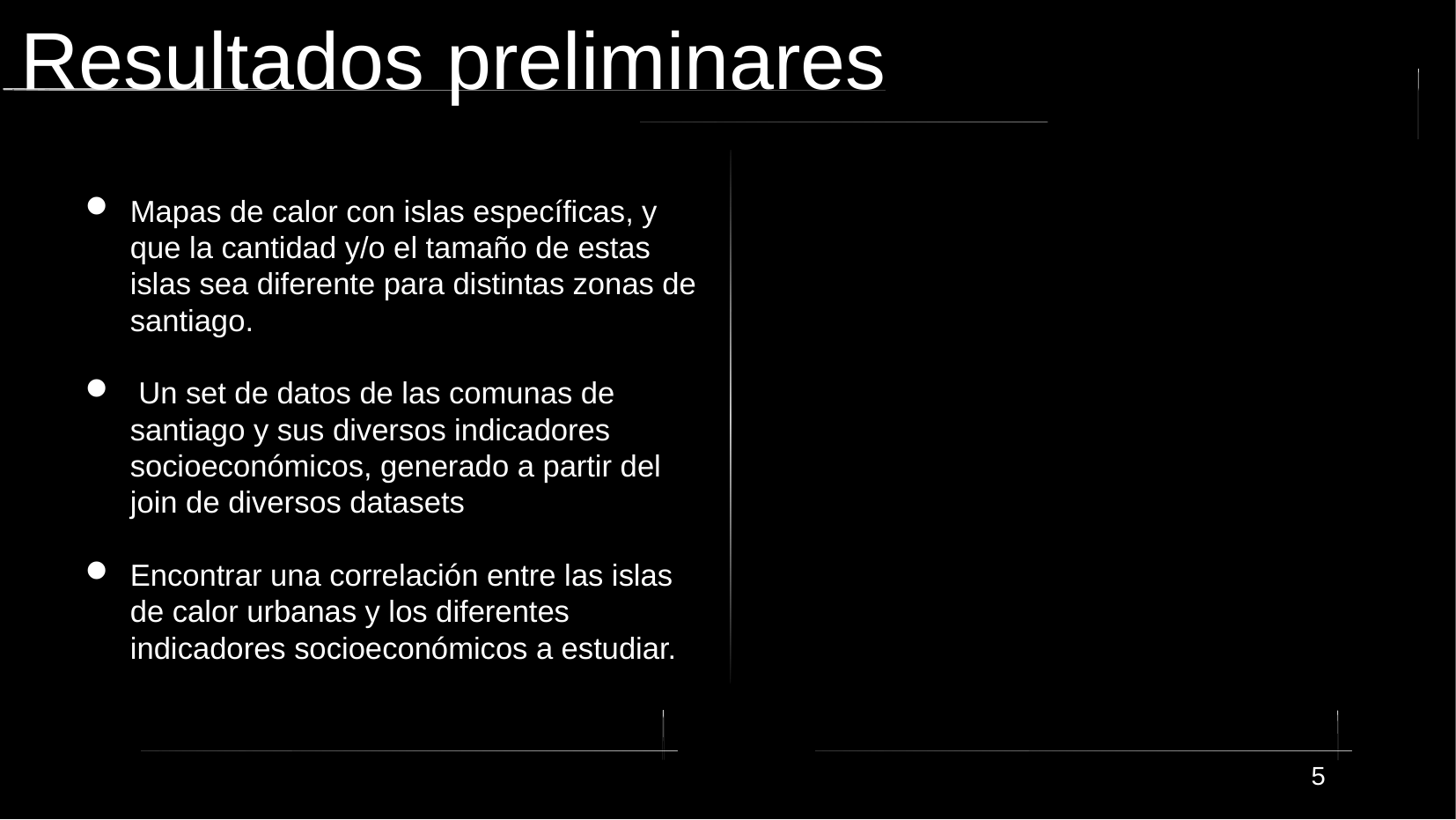

# Resultados preliminares
Mapas de calor con islas específicas, y que la cantidad y/o el tamaño de estas islas sea diferente para distintas zonas de santiago.

 Un set de datos de las comunas de santiago y sus diversos indicadores socioeconómicos, generado a partir del join de diversos datasets

Encontrar una correlación entre las islas de calor urbanas y los diferentes indicadores socioeconómicos a estudiar.

5